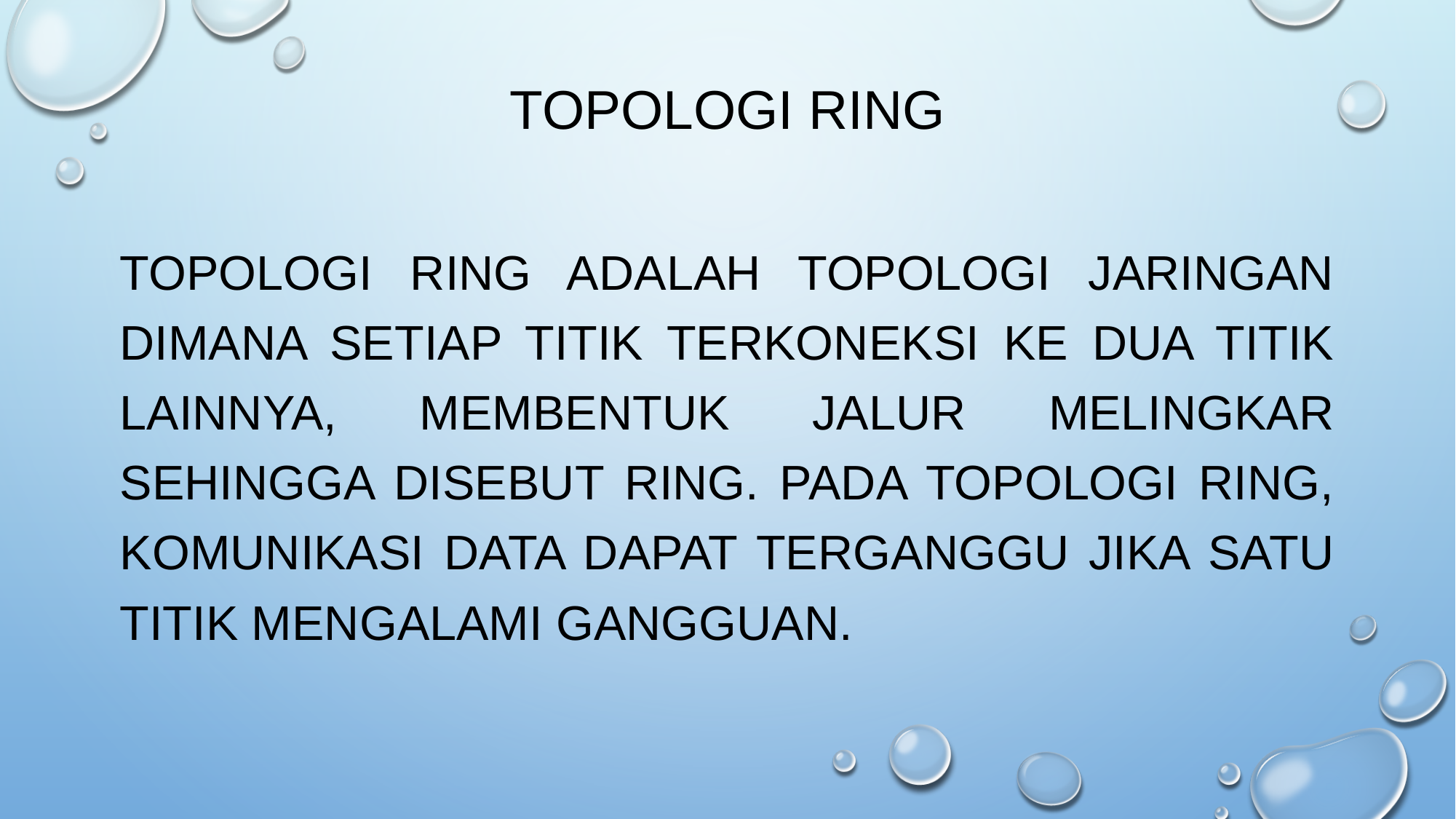

# Topologi ring
Topologi ring adalah topologi jaringan dimana setiap titik terkoneksi ke dua titik lainnya, membentuk jalur melingkar sehingga disebut ring. Pada topologi ring, komunikasi data dapat terganggu jika satu titik mengalami gangguan.